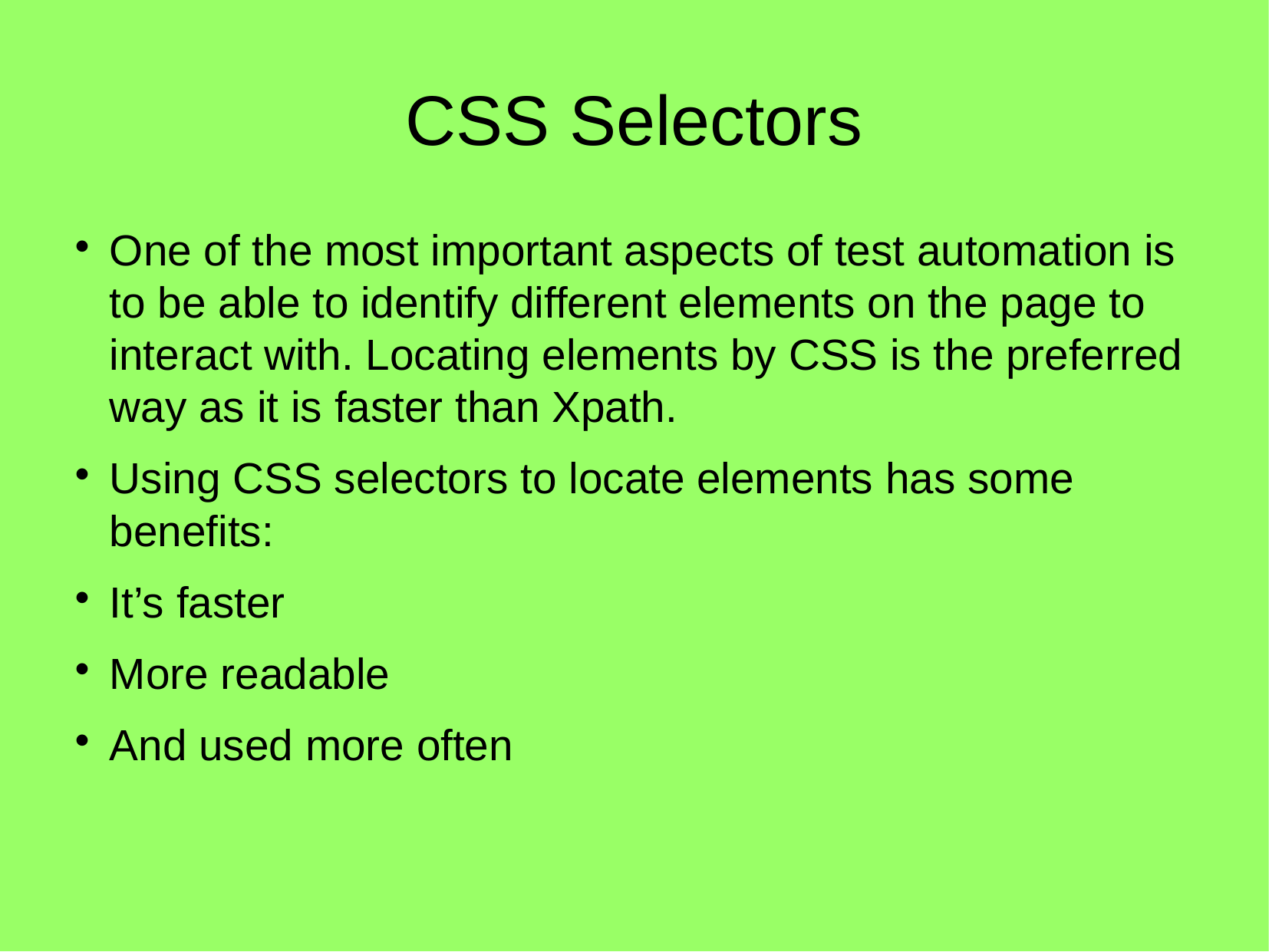

CSS Selectors
One of the most important aspects of test automation is to be able to identify different elements on the page to interact with. Locating elements by CSS is the preferred way as it is faster than Xpath.
Using CSS selectors to locate elements has some benefits:
It’s faster
More readable
And used more often